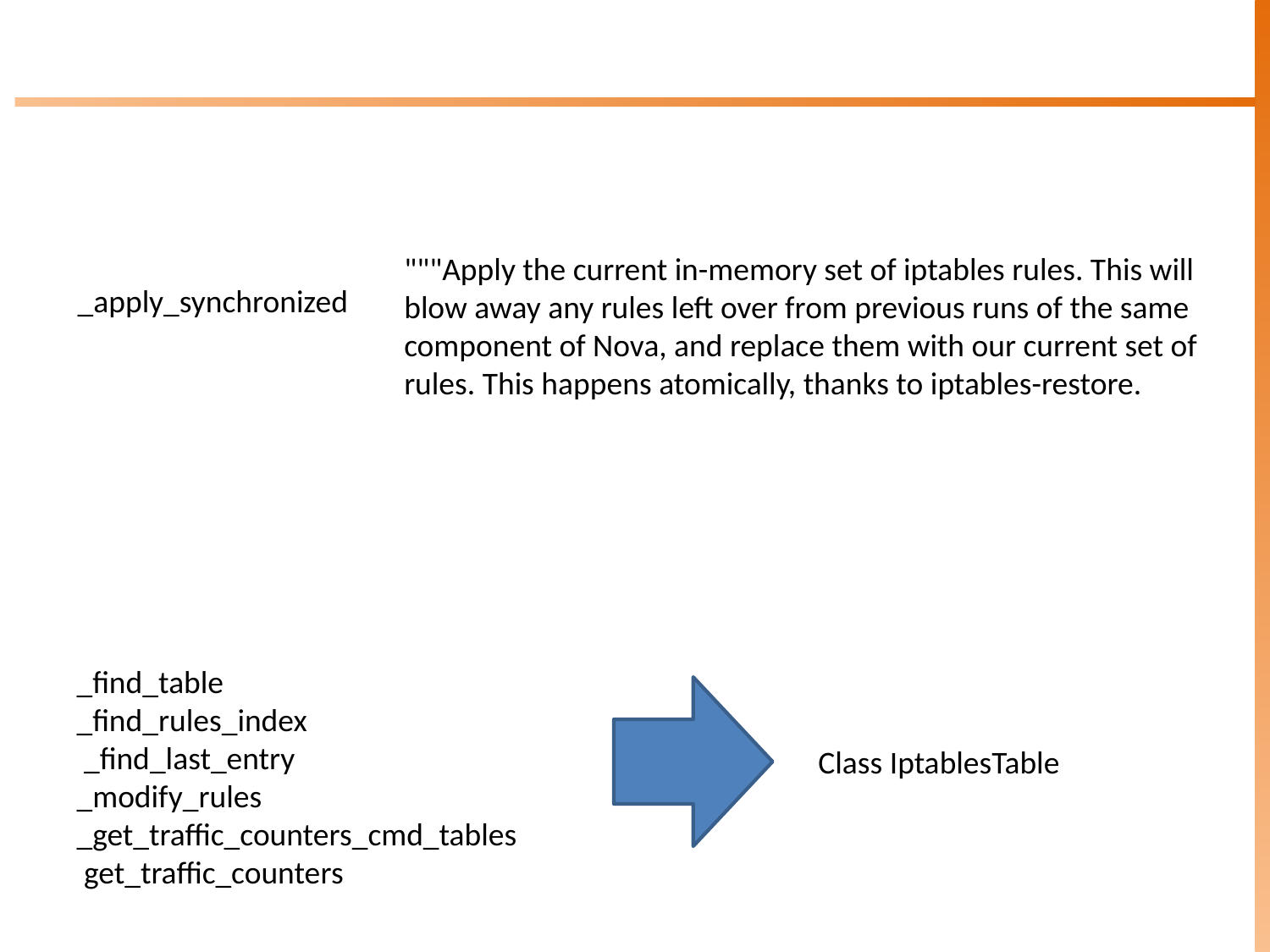

"""Apply the current in-memory set of iptables rules. This will blow away any rules left over from previous runs of the same component of Nova, and replace them with our current set of rules. This happens atomically, thanks to iptables-restore.
_apply_synchronized
_find_table
_find_rules_index
 _find_last_entry
_modify_rules
_get_traffic_counters_cmd_tables
 get_traffic_counters

Class IptablesTable